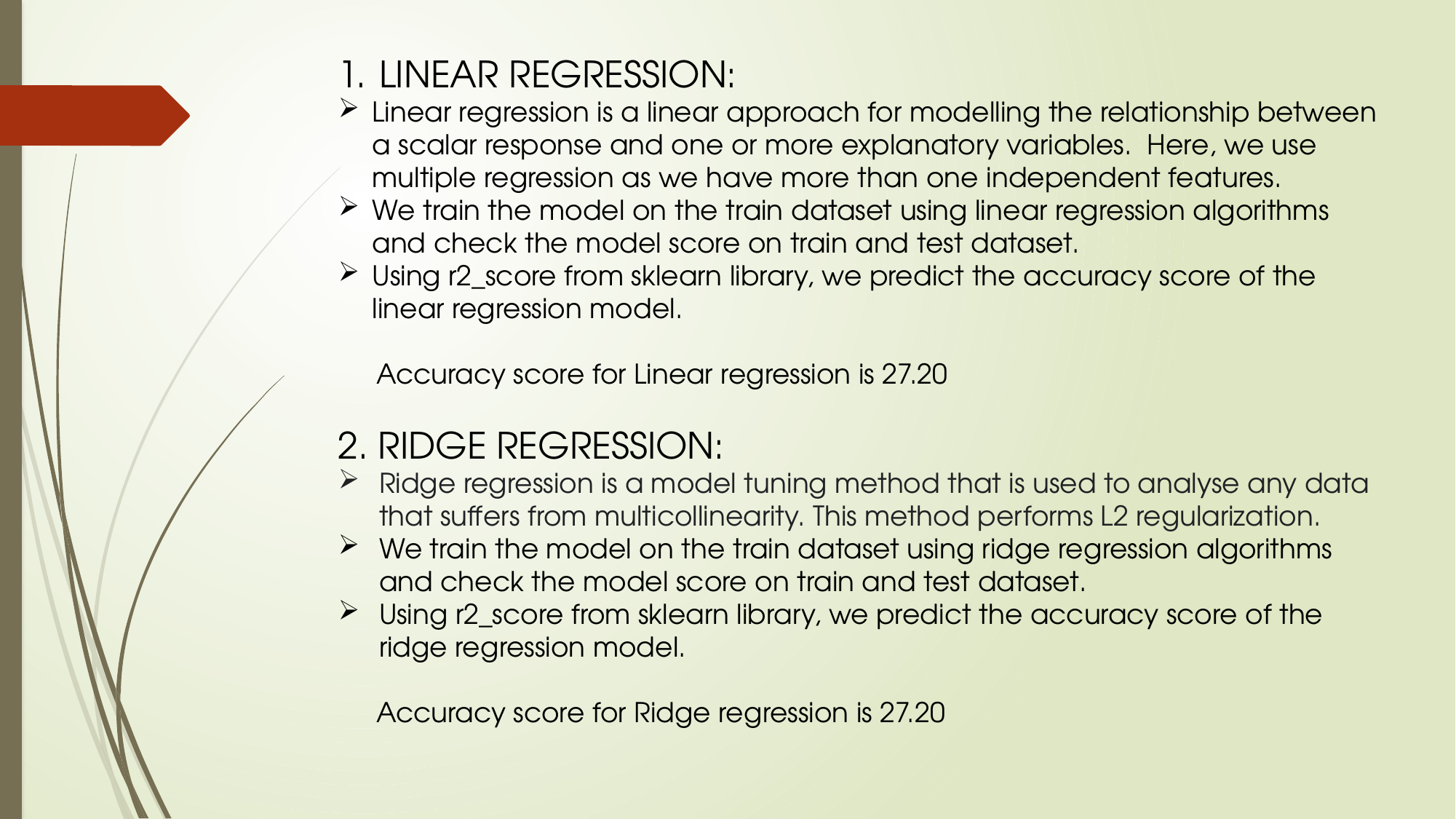

LINEAR REGRESSION:
Linear regression is a linear approach for modelling the relationship between a scalar response and one or more explanatory variables.  Here, we use multiple regression as we have more than one independent features.
We train the model on the train dataset using linear regression algorithms and check the model score on train and test dataset.
Using r2_score from sklearn library, we predict the accuracy score of the linear regression model.

     Accuracy score for Linear regression is 27.20

2. RIDGE REGRESSION:
Ridge regression is a model tuning method that is used to analyse any data that suffers from multicollinearity. This method performs L2 regularization.
We train the model on the train dataset using ridge regression algorithms and check the model score on train and test dataset.
Using r2_score from sklearn library, we predict the accuracy score of the ridge regression model.

     Accuracy score for Ridge regression is 27.20